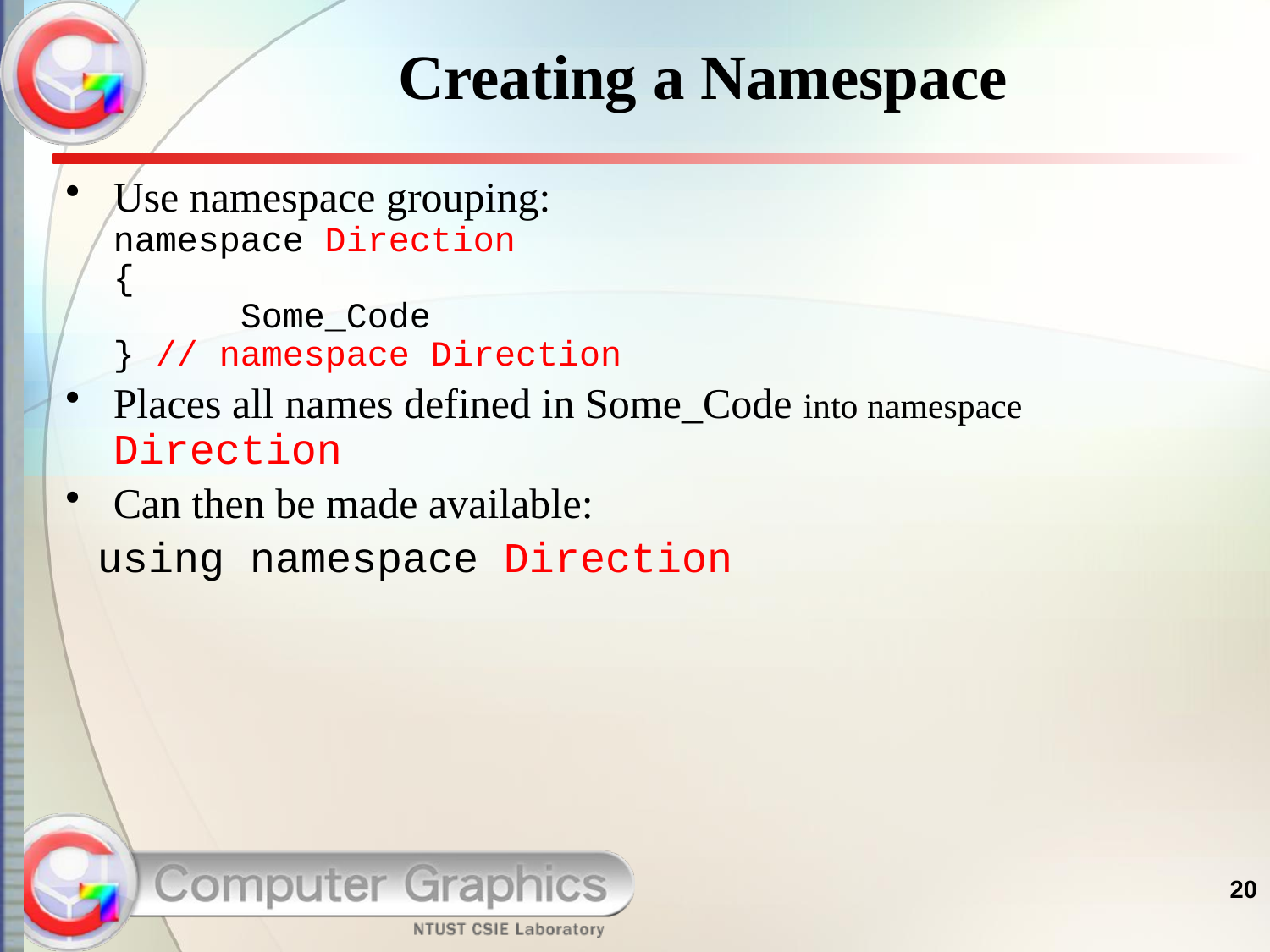

# Creating a Namespace
Use namespace grouping:
namespace Direction
{
	Some_Code
} // namespace Direction
Places all names defined in Some_Code into namespace Direction
Can then be made available:
   using namespace Direction
20